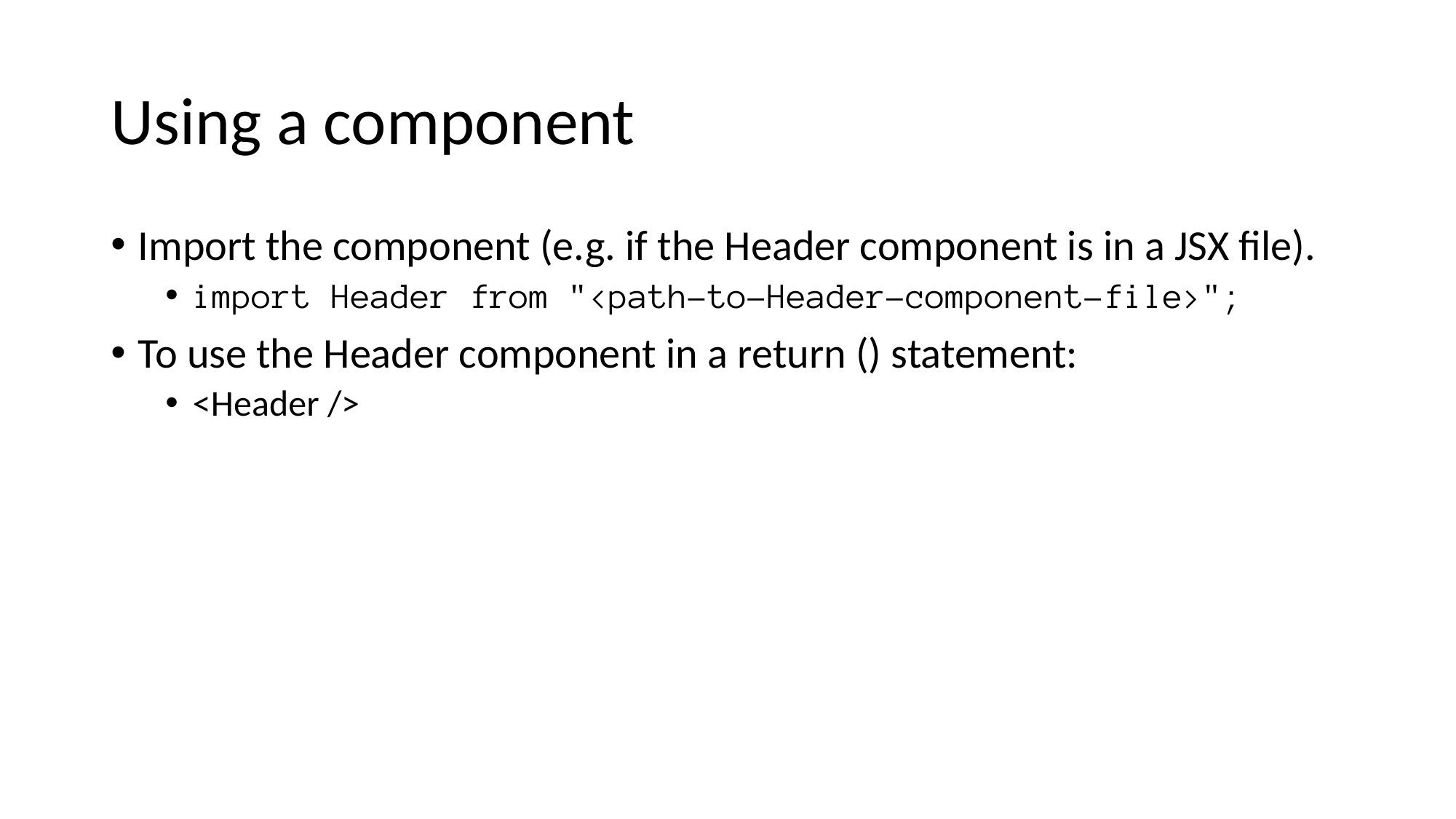

# Using a component
Import the component (e.g. if the Header component is in a JSX file).
import Header from "<path-to-Header-component-file>";
To use the Header component in a return () statement:
<Header />